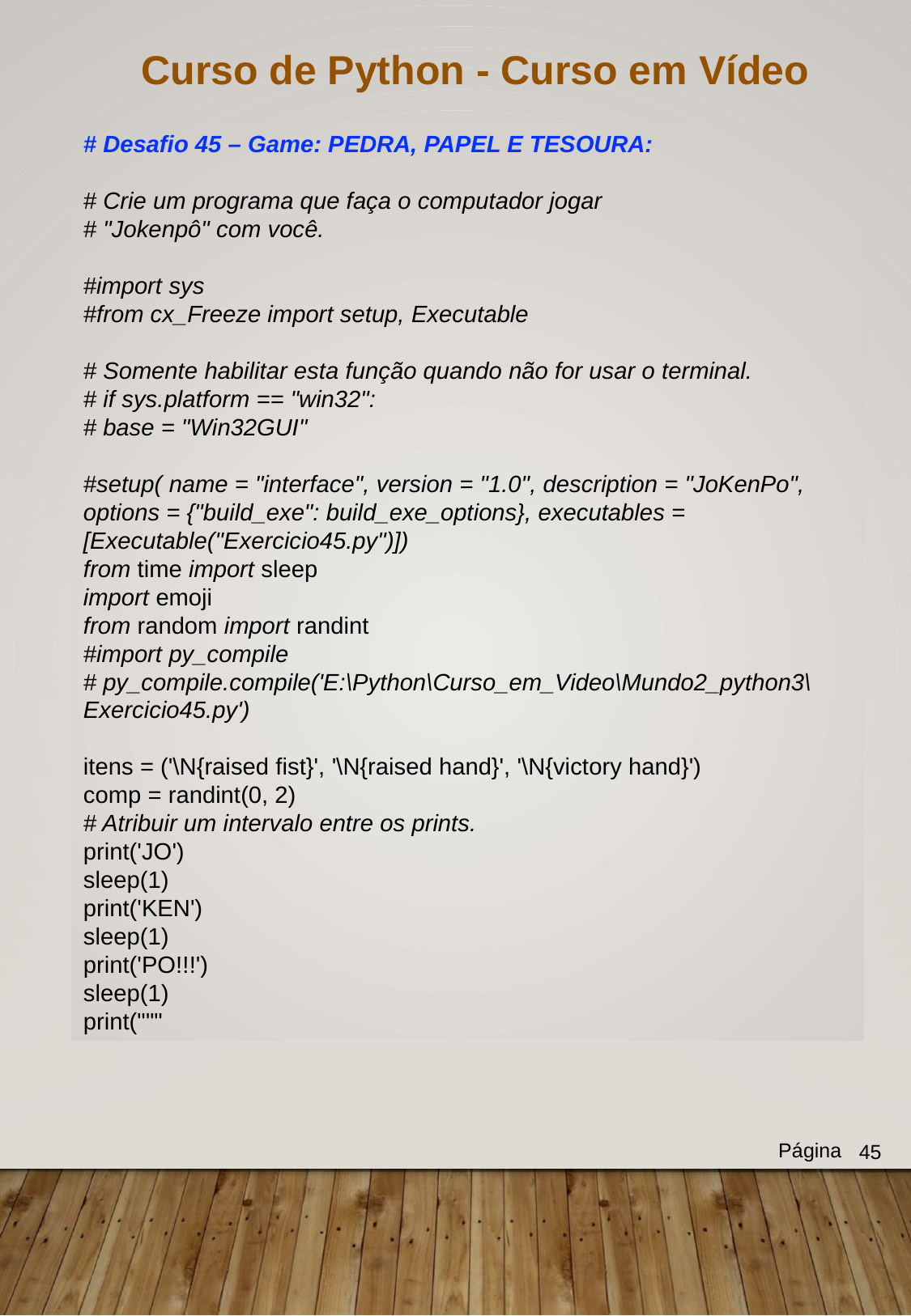

Curso de Python - Curso em Vídeo
# Desafio 45 – Game: PEDRA, PAPEL E TESOURA:

# Crie um programa que faça o computador jogar
# "Jokenpô" com você.
#import sys
#from cx_Freeze import setup, Executable
# Somente habilitar esta função quando não for usar o terminal.
# if sys.platform == "win32":
# base = "Win32GUI"
#setup( name = "interface", version = "1.0", description = "JoKenPo", options = {"build_exe": build_exe_options}, executables = [Executable("Exercicio45.py")])
from time import sleep
import emoji
from random import randint
#import py_compile
# py_compile.compile('E:\Python\Curso_em_Video\Mundo2_python3\Exercicio45.py')
itens = ('\N{raised fist}', '\N{raised hand}', '\N{victory hand}')
comp = randint(0, 2)
# Atribuir um intervalo entre os prints.
print('JO')
sleep(1)
print('KEN')
sleep(1)
print('PO!!!')
sleep(1)
print("""
Página
45